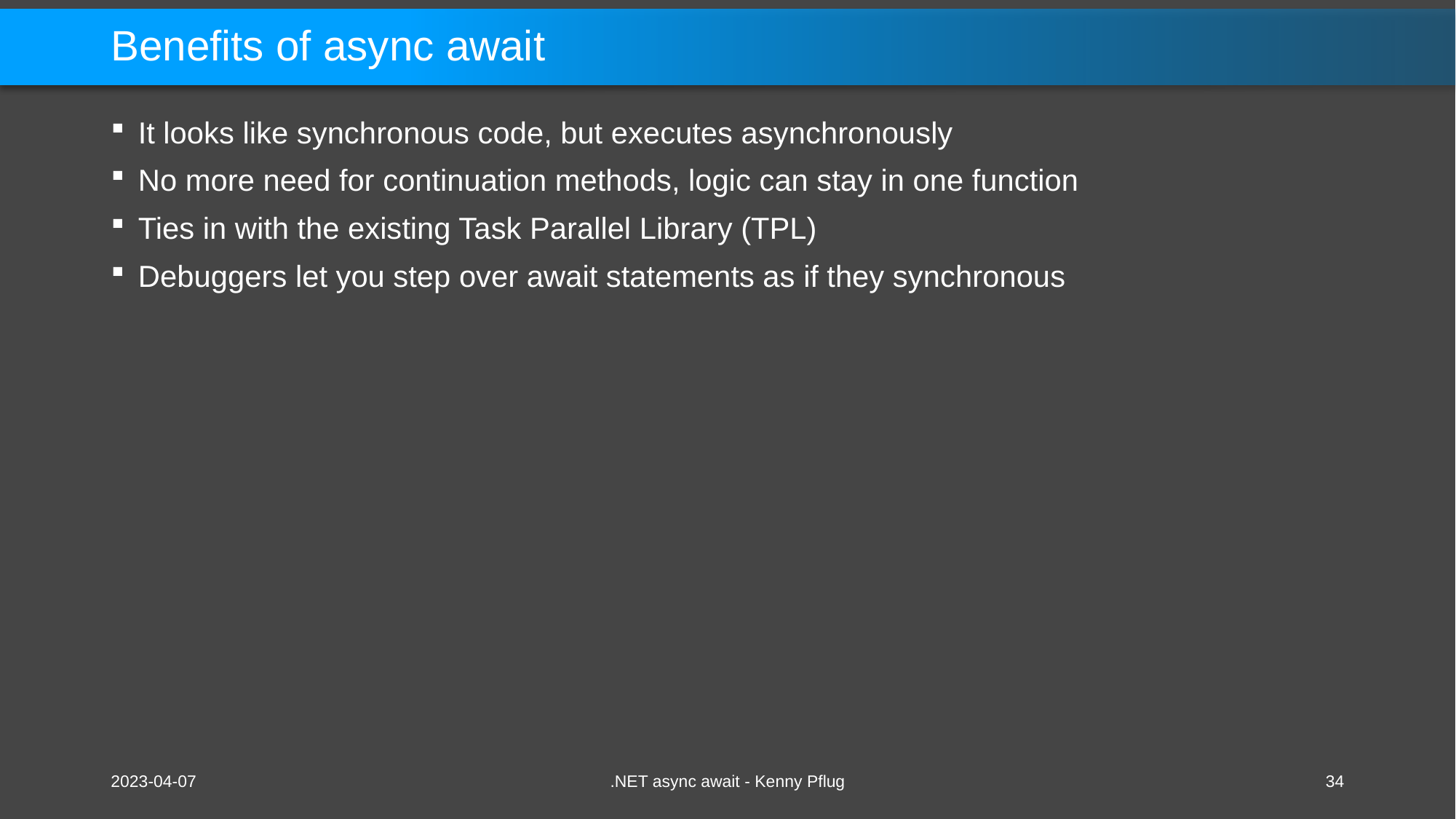

# Benefits of async await
It looks like synchronous code, but executes asynchronously
No more need for continuation methods, logic can stay in one function
Ties in with the existing Task Parallel Library (TPL)
Debuggers let you step over await statements as if they synchronous
2023-04-07
.NET async await - Kenny Pflug
34